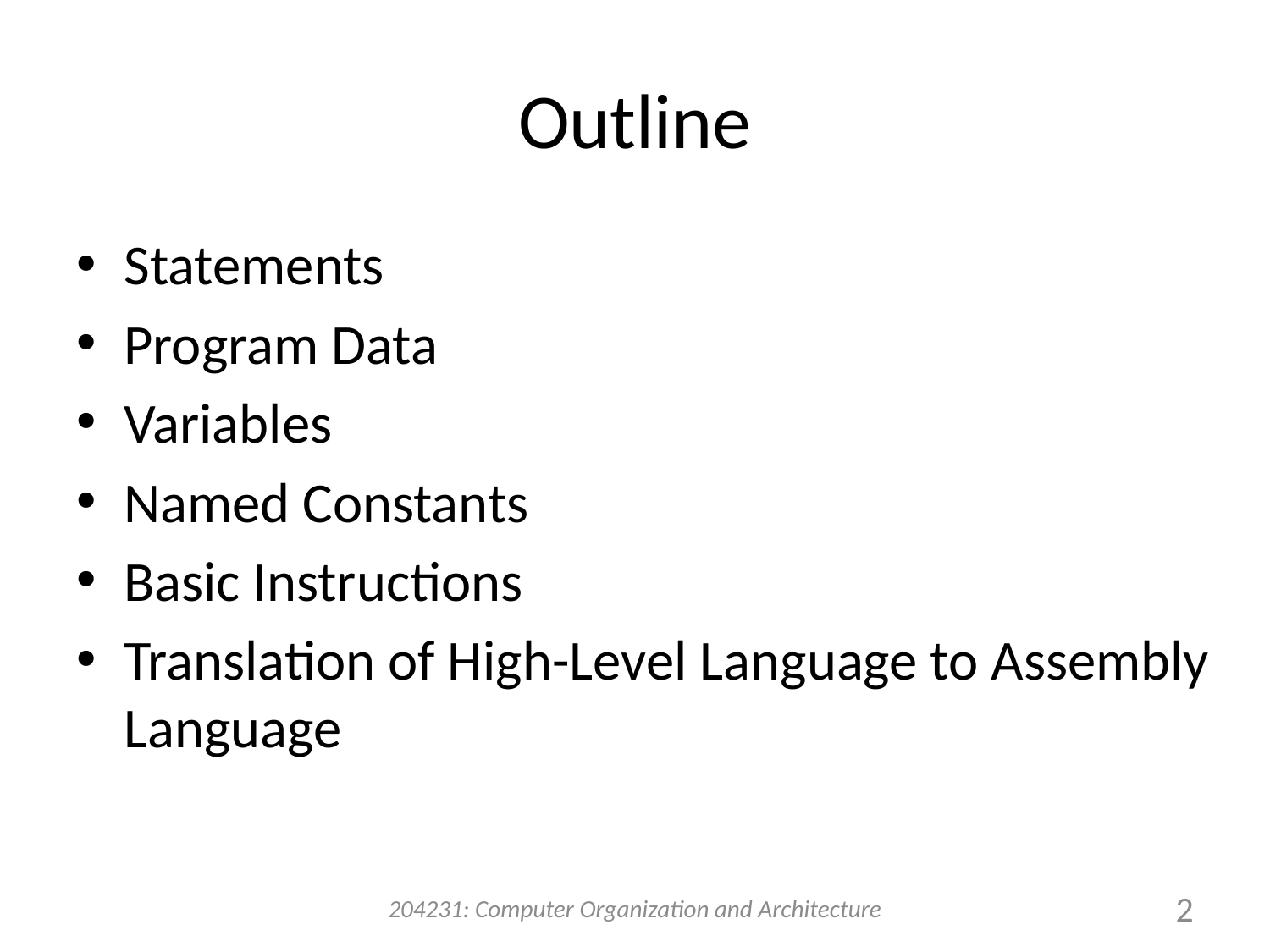

# Outline
Statements
Program Data
Variables
Named Constants
Basic Instructions
Translation of High-Level Language to Assembly Language

204231: Computer Organization and Architecture
2